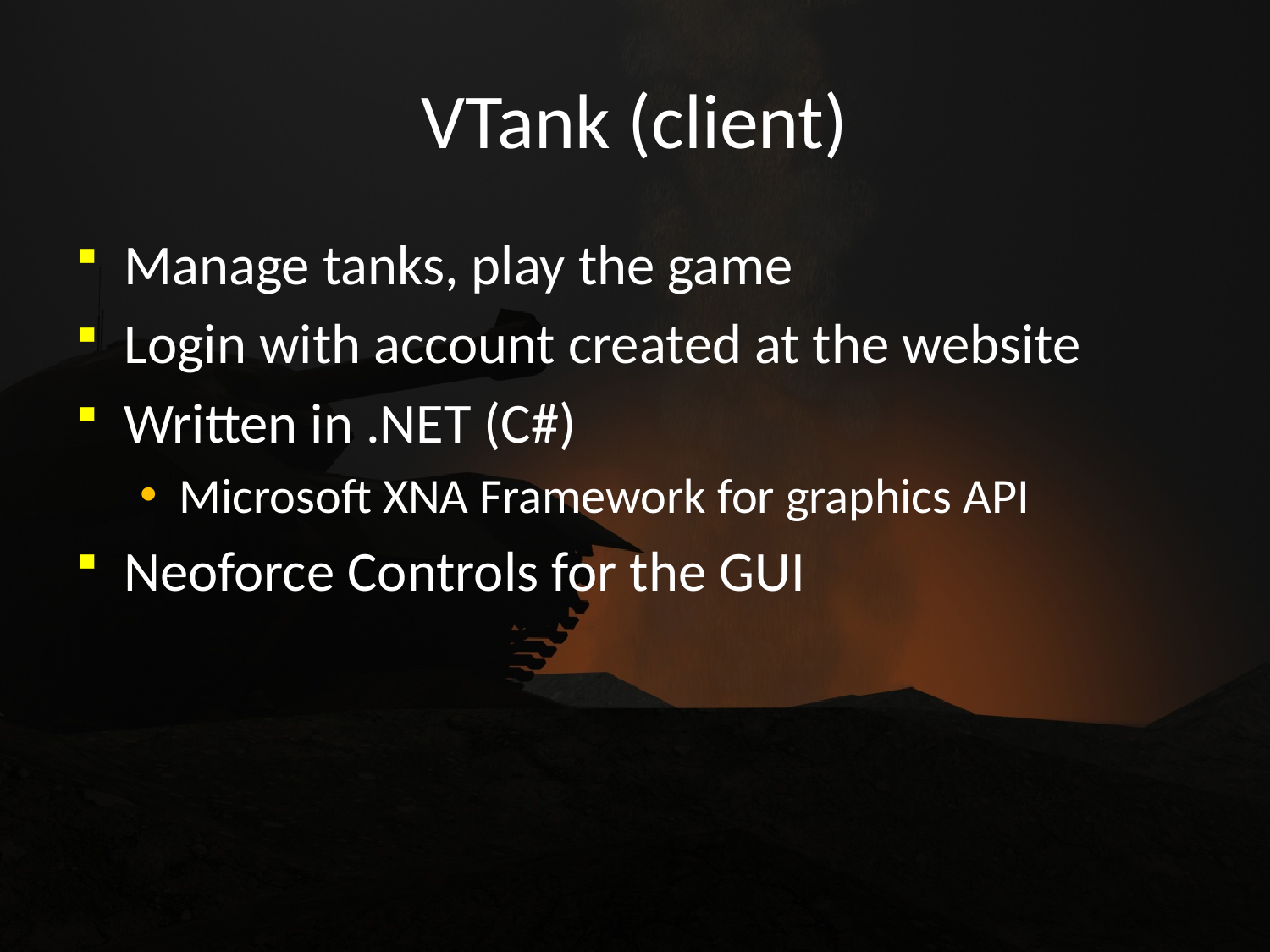

# VTank (client)
Manage tanks, play the game
Login with account created at the website
Written in .NET (C#)
Microsoft XNA Framework for graphics API
Neoforce Controls for the GUI